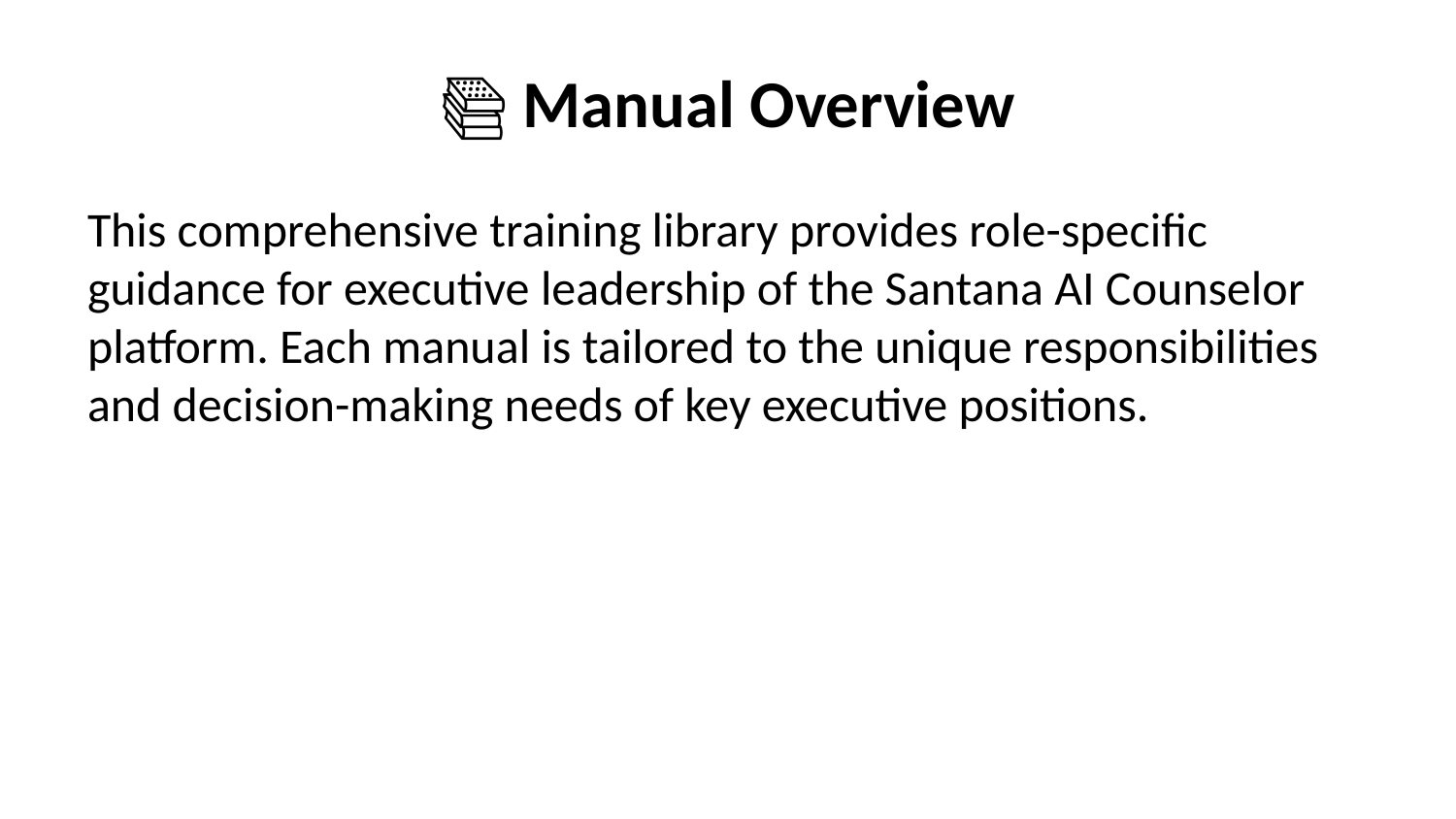

# 📚 Manual Overview
This comprehensive training library provides role-specific guidance for executive leadership of the Santana AI Counselor platform. Each manual is tailored to the unique responsibilities and decision-making needs of key executive positions.